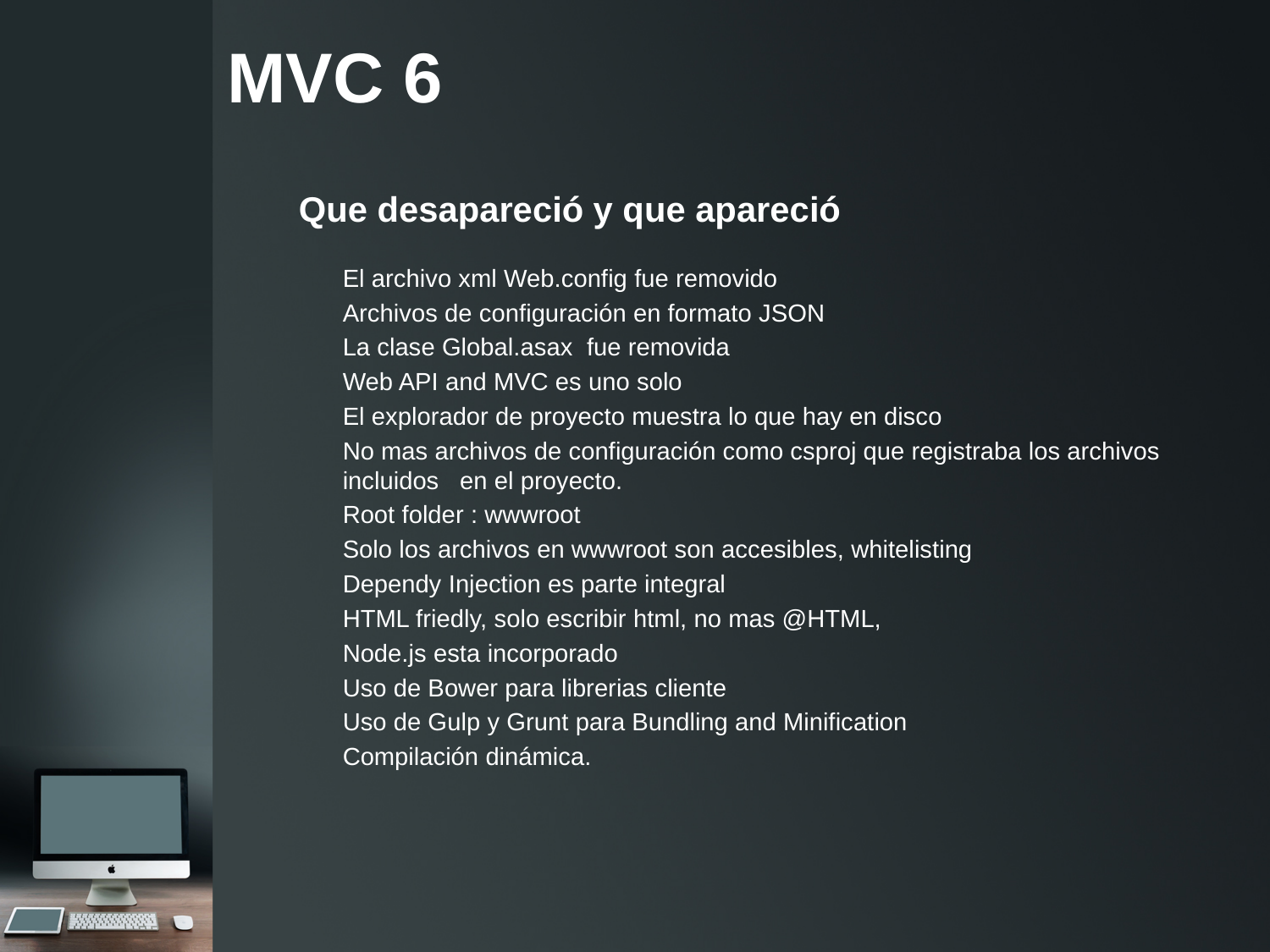

# MVC 6
Que desapareció y que apareció
El archivo xml Web.config fue removido
Archivos de configuración en formato JSON
La clase Global.asax  fue removida
Web API and MVC es uno solo
El explorador de proyecto muestra lo que hay en disco
No mas archivos de configuración como csproj que registraba los archivos incluidos   en el proyecto.
Root folder : wwwroot
Solo los archivos en wwwroot son accesibles, whitelisting
Dependy Injection es parte integral
HTML friedly, solo escribir html, no mas @HTML,
Node.js esta incorporado
Uso de Bower para librerias cliente
Uso de Gulp y Grunt para Bundling and Minification
Compilación dinámica.